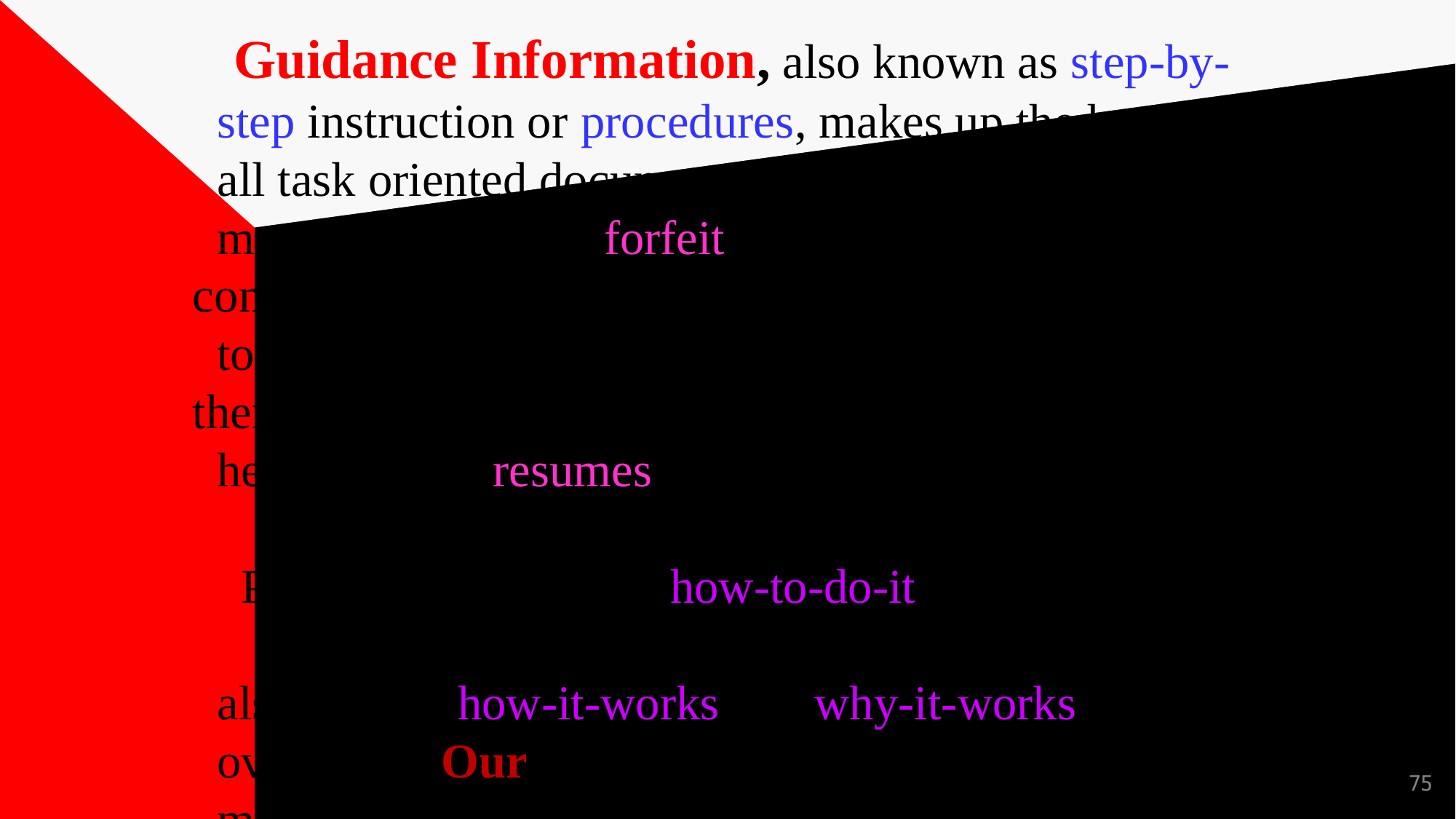

# Guidance Information, also known as step-by- step instruction or procedures, makes up the heart of all task oriented documentation system. Guidance means that the user forfeit a certain amount of control to the manual in order to perform a discrete task, then he or she will resumes control again. Procedures consist of how-to-do-it explanations, but also require how-it-works and why-it-works overviews. Our job is to balance these elements to meet user informational needs and to make them efficient and effective in their workplace
75